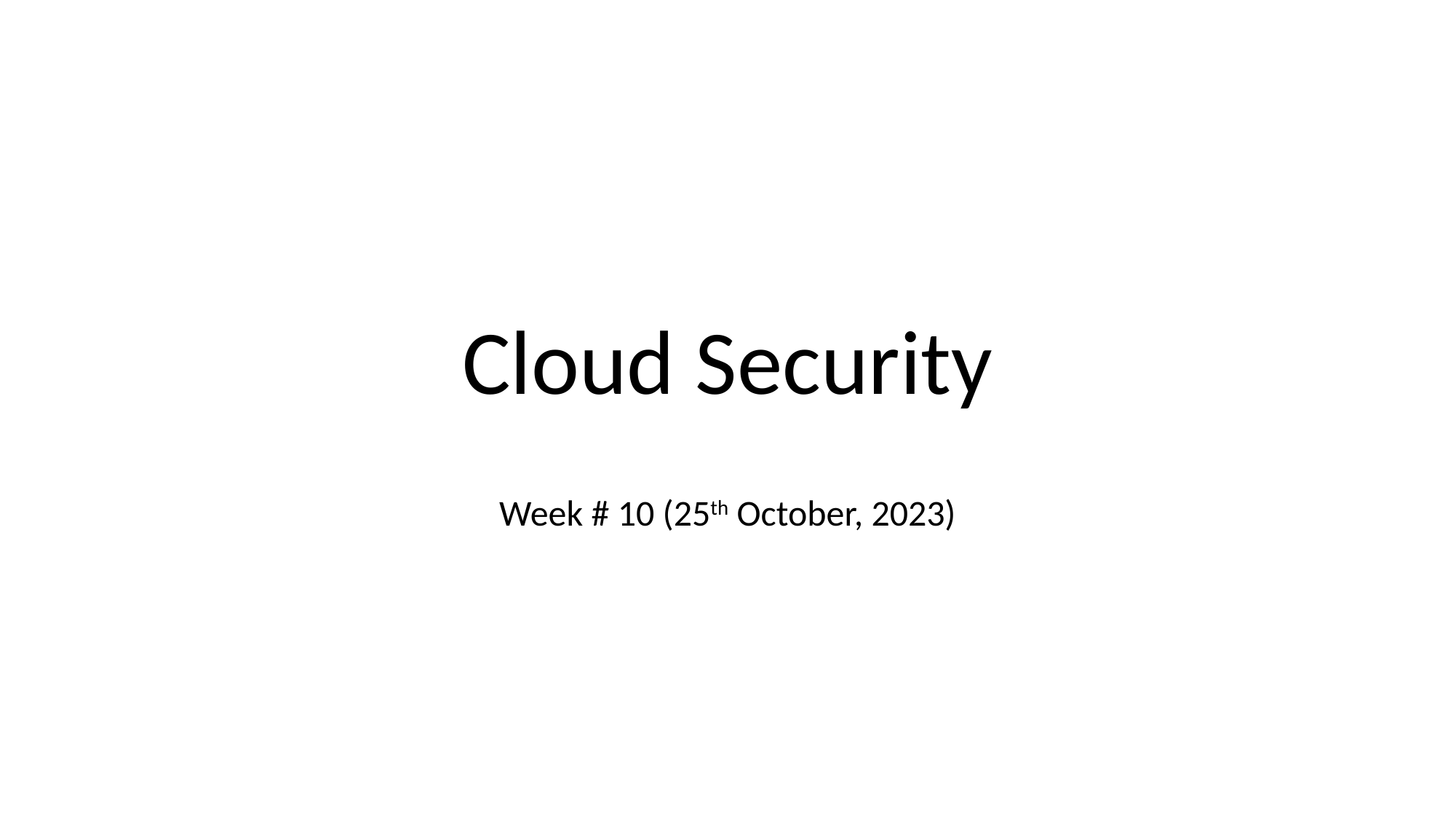

# Cloud Security

Week # 10 (25th October, 2023)